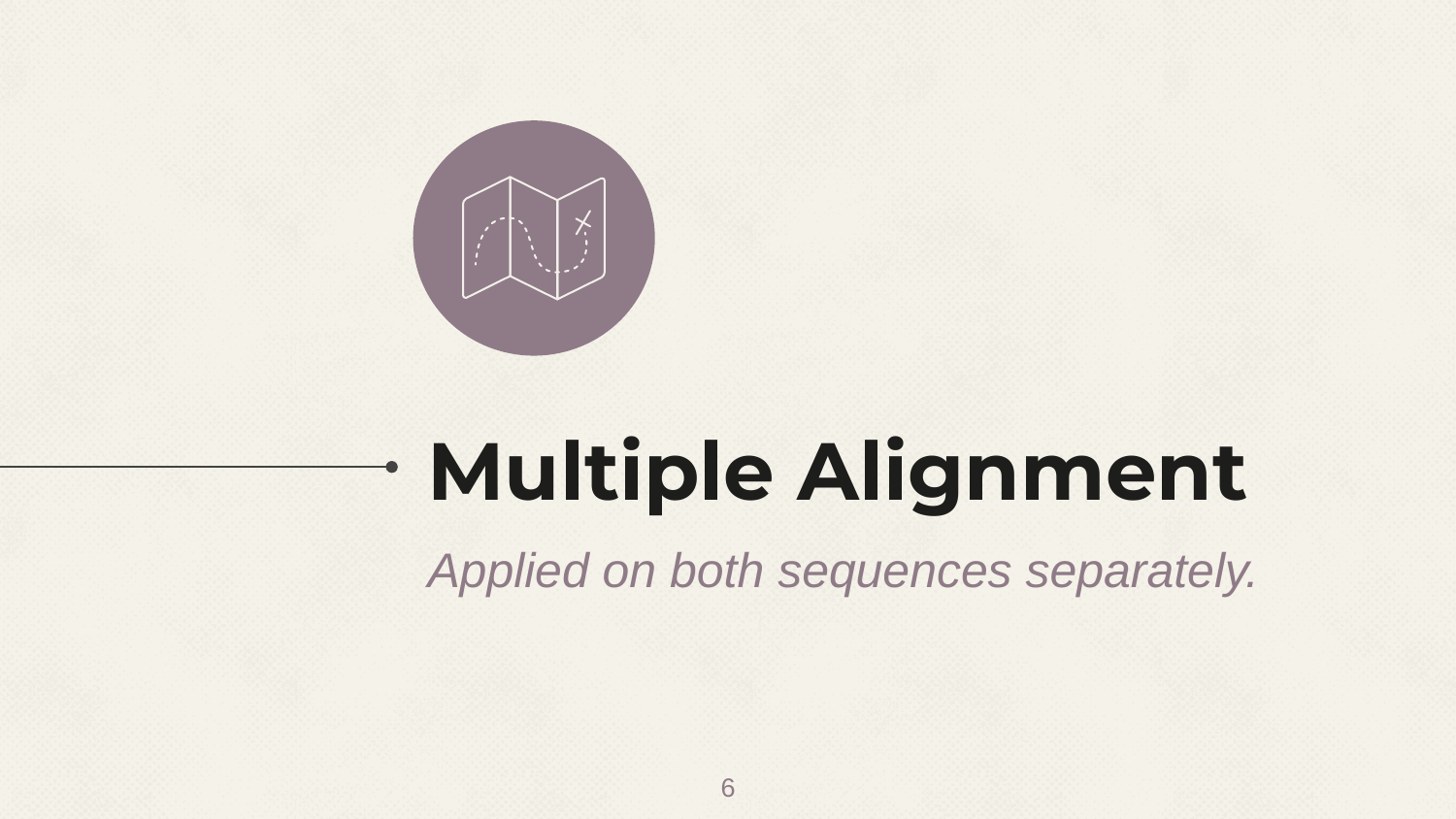

# Multiple Alignment
Applied on both sequences separately.
6